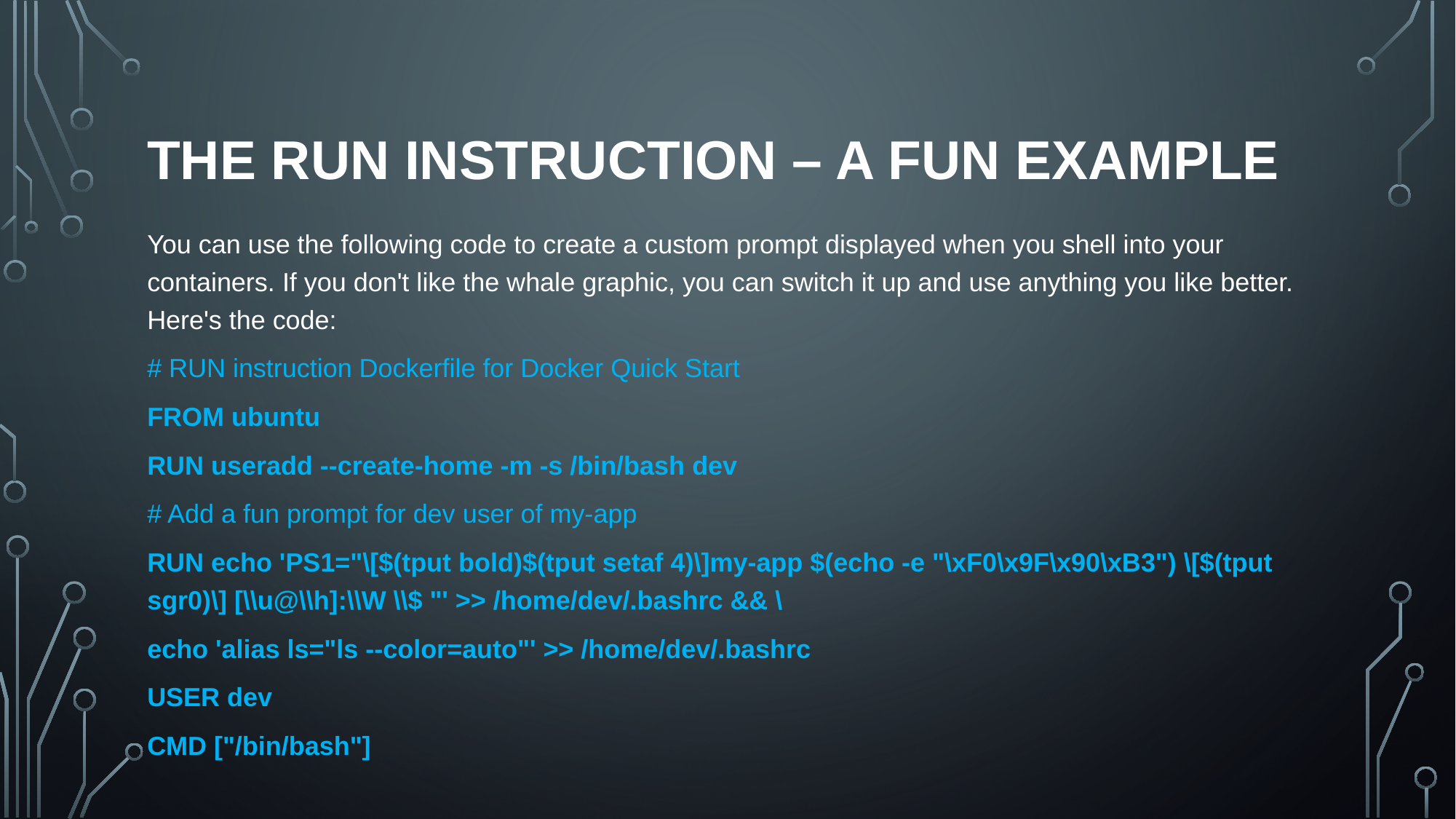

# The run instruction – a fun example
You can use the following code to create a custom prompt displayed when you shell into your containers. If you don't like the whale graphic, you can switch it up and use anything you like better. Here's the code:
# RUN instruction Dockerfile for Docker Quick Start
FROM ubuntu
RUN useradd --create-home -m -s /bin/bash dev
# Add a fun prompt for dev user of my-app
RUN echo 'PS1="\[$(tput bold)$(tput setaf 4)\]my-app $(echo -e "\xF0\x9F\x90\xB3") \[$(tput sgr0)\] [\\u@\\h]:\\W \\$ "' >> /home/dev/.bashrc && \
echo 'alias ls="ls --color=auto"' >> /home/dev/.bashrc
USER dev
CMD ["/bin/bash"]